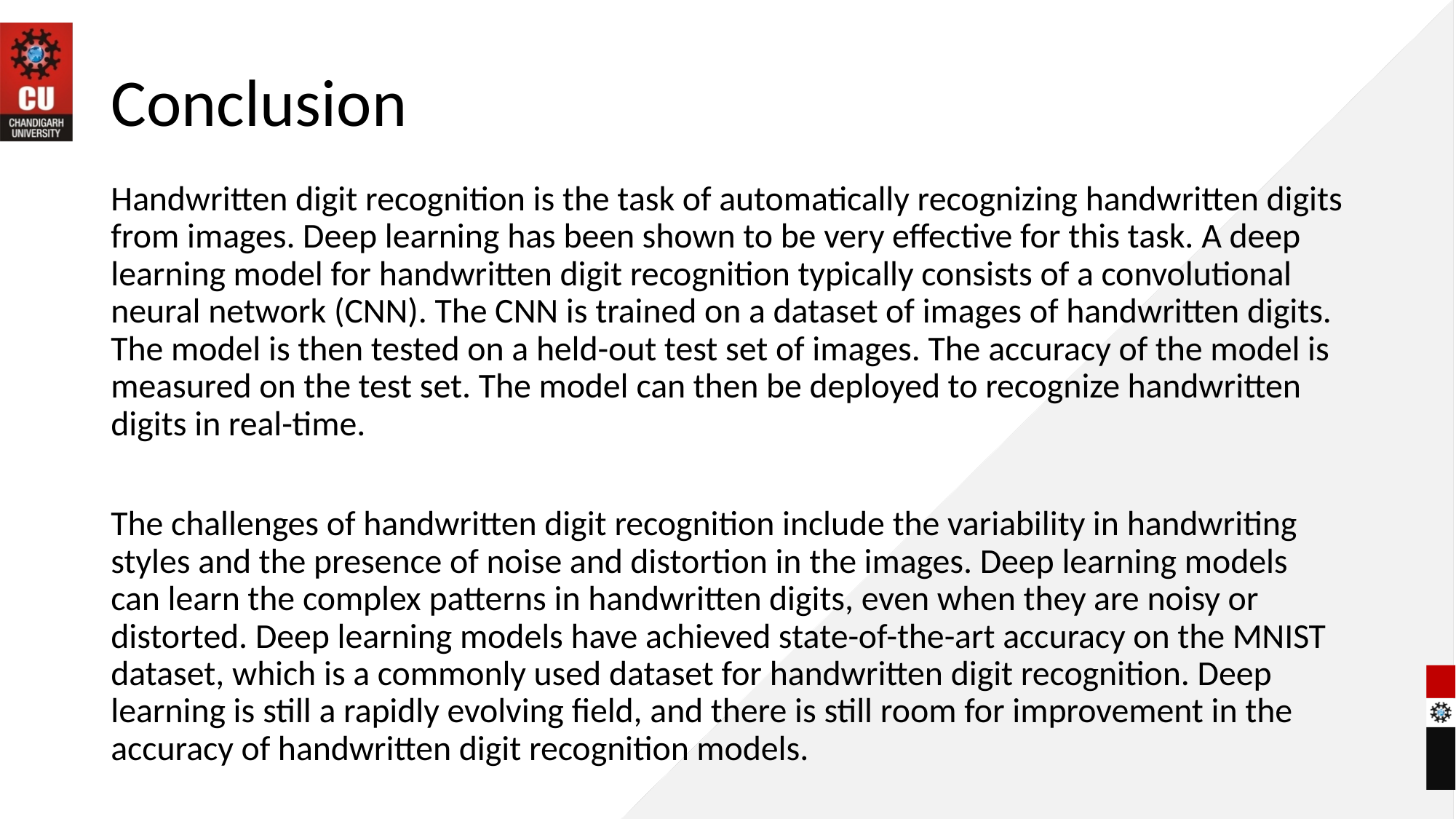

# Conclusion
Handwritten digit recognition is the task of automatically recognizing handwritten digits from images. Deep learning has been shown to be very effective for this task. A deep learning model for handwritten digit recognition typically consists of a convolutional neural network (CNN). The CNN is trained on a dataset of images of handwritten digits. The model is then tested on a held-out test set of images. The accuracy of the model is measured on the test set. The model can then be deployed to recognize handwritten digits in real-time.

The challenges of handwritten digit recognition include the variability in handwriting styles and the presence of noise and distortion in the images. Deep learning models can learn the complex patterns in handwritten digits, even when they are noisy or distorted. Deep learning models have achieved state-of-the-art accuracy on the MNIST dataset, which is a commonly used dataset for handwritten digit recognition. Deep learning is still a rapidly evolving field, and there is still room for improvement in the accuracy of handwritten digit recognition models.
14